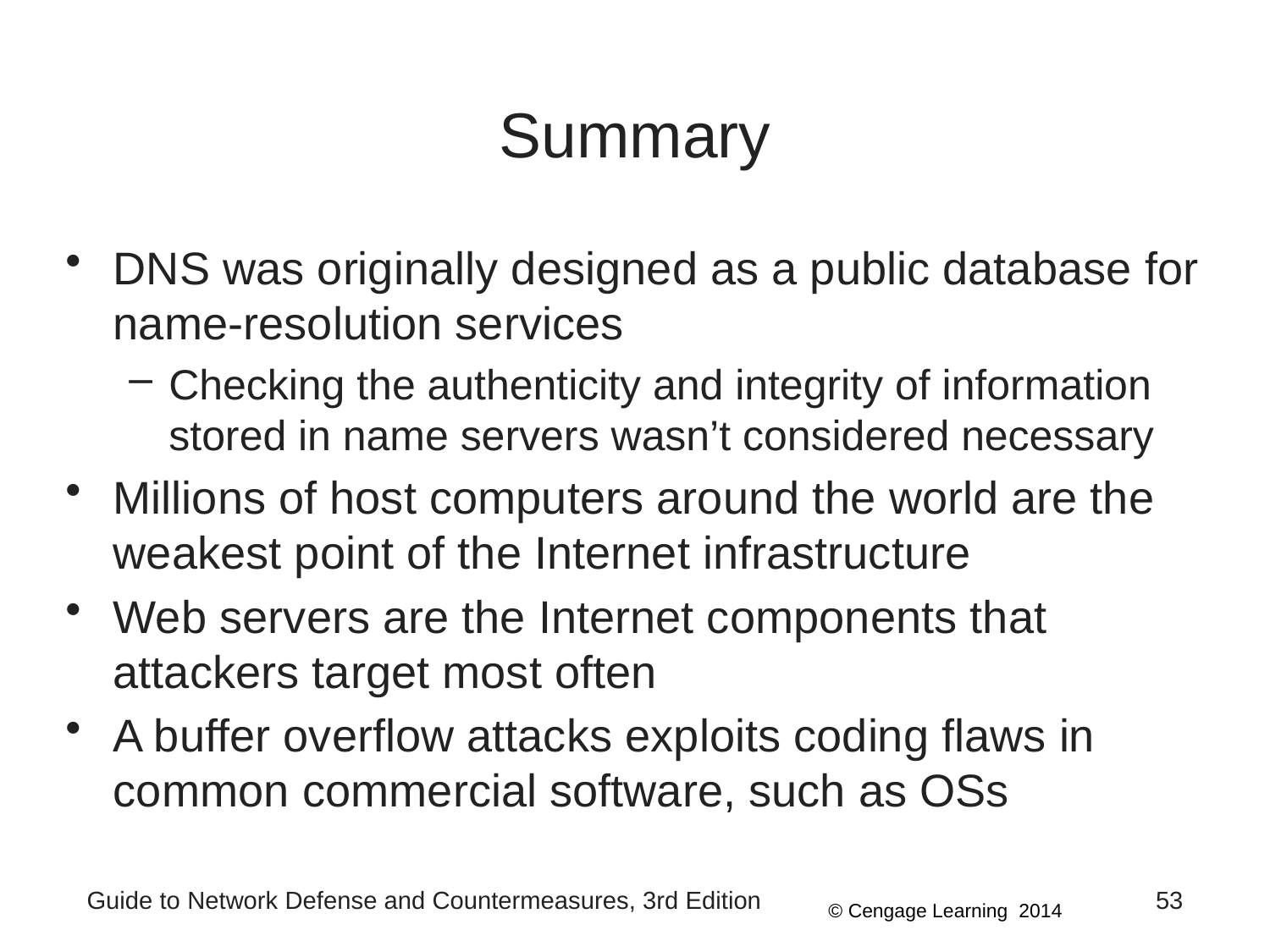

# Summary
DNS was originally designed as a public database for name-resolution services
Checking the authenticity and integrity of information stored in name servers wasn’t considered necessary
Millions of host computers around the world are the weakest point of the Internet infrastructure
Web servers are the Internet components that attackers target most often
A buffer overflow attacks exploits coding flaws in common commercial software, such as OSs
Guide to Network Defense and Countermeasures, 3rd Edition
53